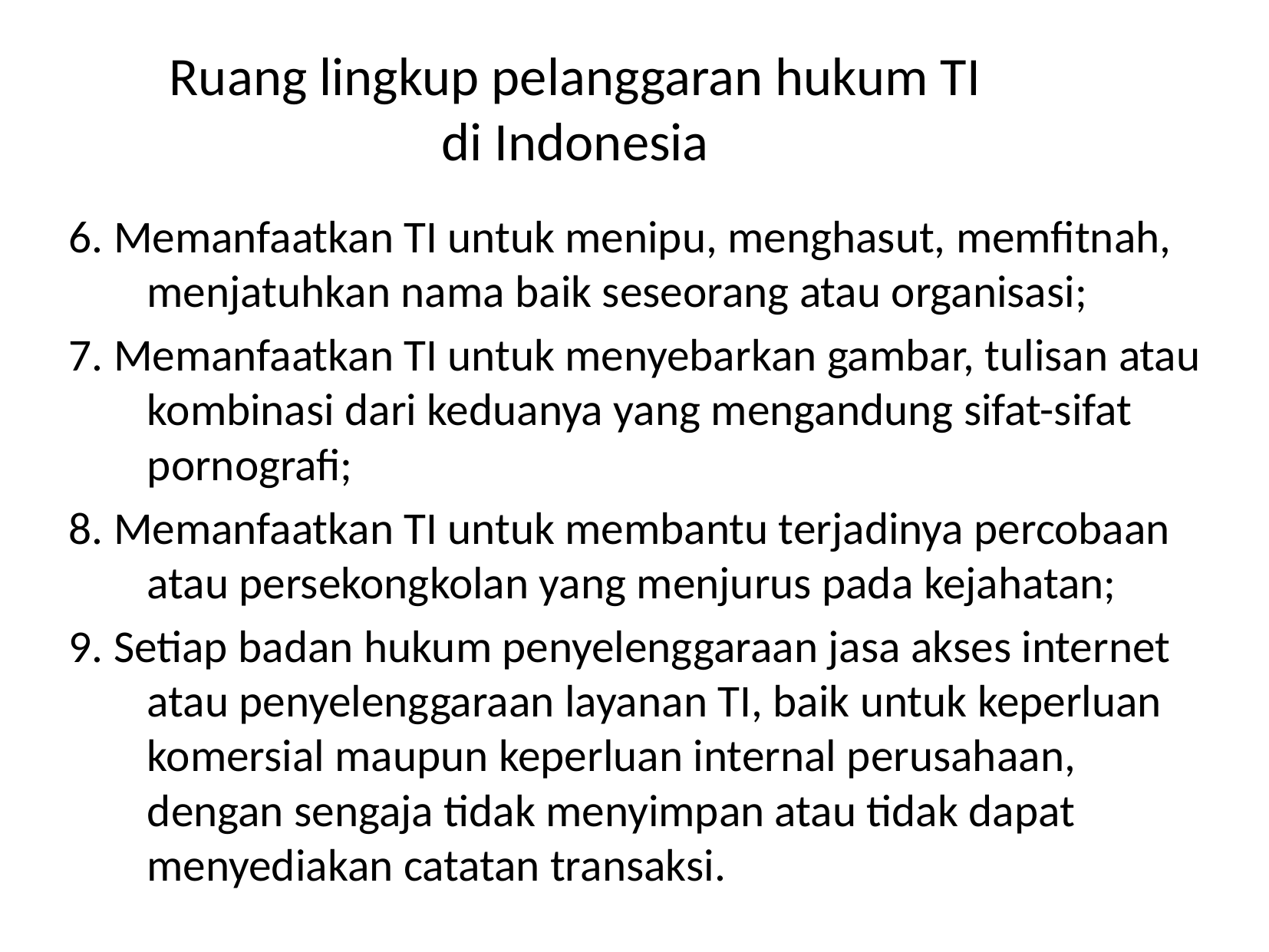

Ruang lingkup pelanggaran hukum TI
di Indonesia
6. Memanfaatkan TI untuk menipu, menghasut, memfitnah, menjatuhkan nama baik seseorang atau organisasi;
7. Memanfaatkan TI untuk menyebarkan gambar, tulisan atau kombinasi dari keduanya yang mengandung sifat-sifat pornografi;
8. Memanfaatkan TI untuk membantu terjadinya percobaan atau persekongkolan yang menjurus pada kejahatan;
9. Setiap badan hukum penyelenggaraan jasa akses internet atau penyelenggaraan layanan TI, baik untuk keperluan komersial maupun keperluan internal perusahaan, dengan sengaja tidak menyimpan atau tidak dapat menyediakan catatan transaksi.